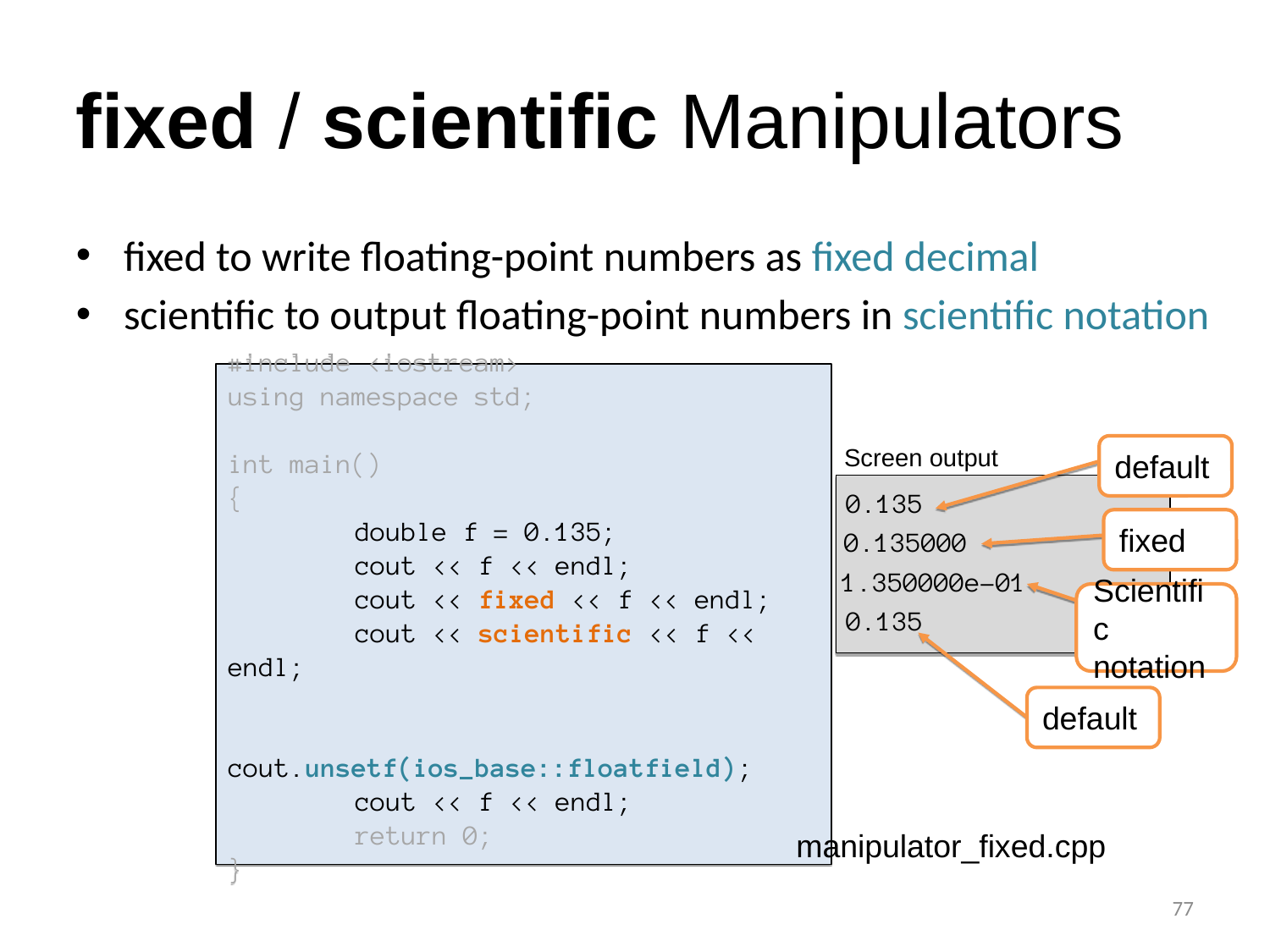

fixed / scientific Manipulators
fixed to write floating-point numbers as fixed decimal
scientific to output floating-point numbers in scientific notation

#include <iostream>
using namespace std;

int main()
{
	double f = 0.135;
	cout << f << endl;
	cout << fixed << f << endl;
	cout << scientific << f << endl;

	cout.unsetf(ios_base::floatfield);
	cout << f << endl;
	return 0;
}
Screen output
default

0.135
fixed
0.135000

1.350000e-01

Scientific notation
0.135

default
manipulator_fixed.cpp
77